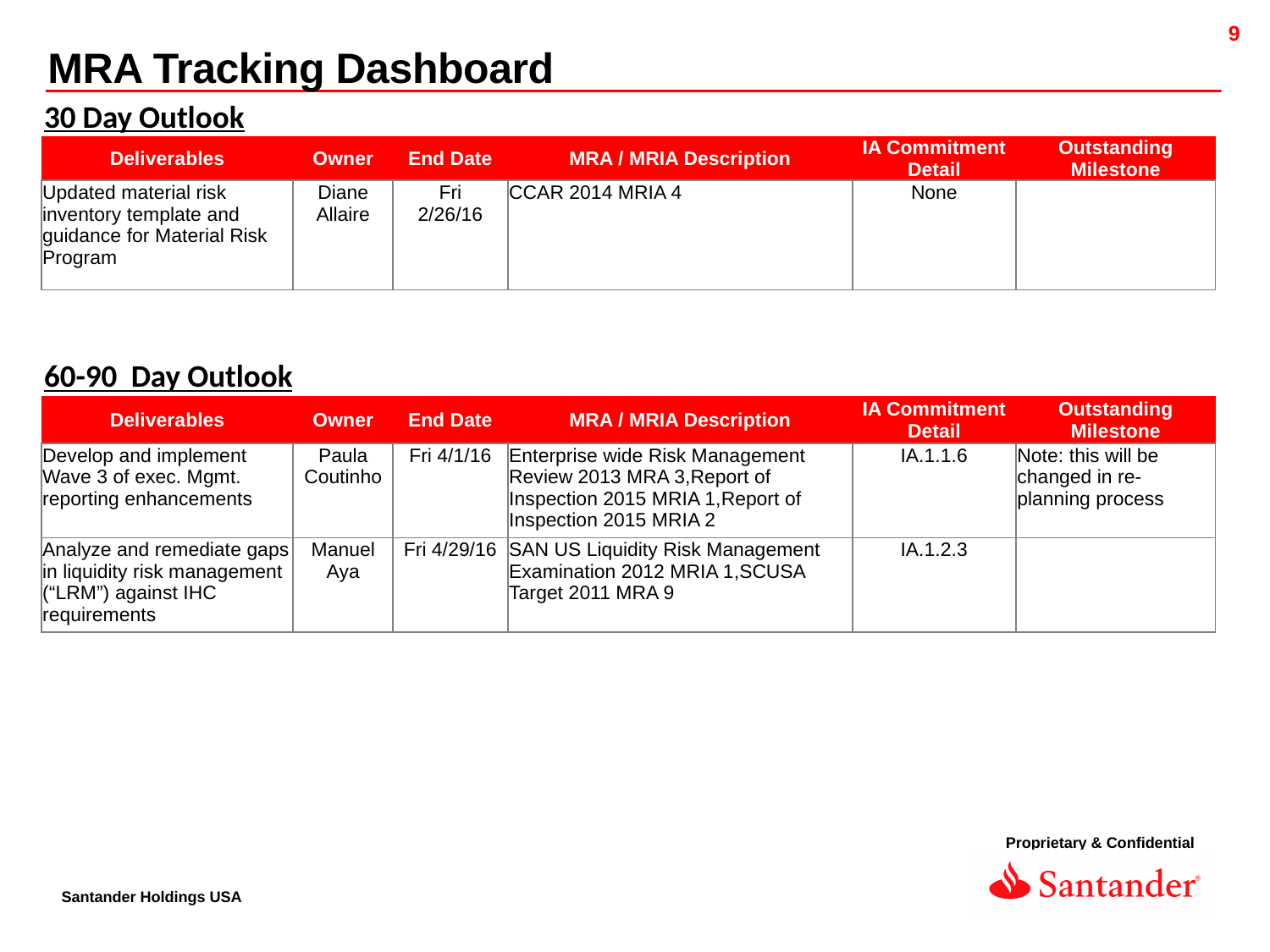

MRA Tracking Dashboard
30 Day Outlook
| Deliverables | Owner | End Date | MRA / MRIA Description | IA Commitment Detail | Outstanding Milestone |
| --- | --- | --- | --- | --- | --- |
| Updated material risk inventory template and guidance for Material Risk Program | Diane Allaire | Fri 2/26/16 | CCAR 2014 MRIA 4 | None |  |
60-90  Day Outlook
| Deliverables | Owner | End Date | MRA / MRIA Description | IA Commitment Detail | Outstanding Milestone |
| --- | --- | --- | --- | --- | --- |
| Develop and implement Wave 3 of exec. Mgmt. reporting enhancements | Paula Coutinho | Fri 4/1/16 | Enterprise wide Risk Management Review 2013 MRA 3,Report of Inspection 2015 MRIA 1,Report of Inspection 2015 MRIA 2 | IA.1.1.6 | Note: this will be changed in re-planning process |
| Analyze and remediate gaps in liquidity risk management (“LRM”) against IHC requirements | Manuel Aya | Fri 4/29/16 | SAN US Liquidity Risk Management Examination 2012 MRIA 1,SCUSA Target 2011 MRA 9 | IA.1.2.3 |  |